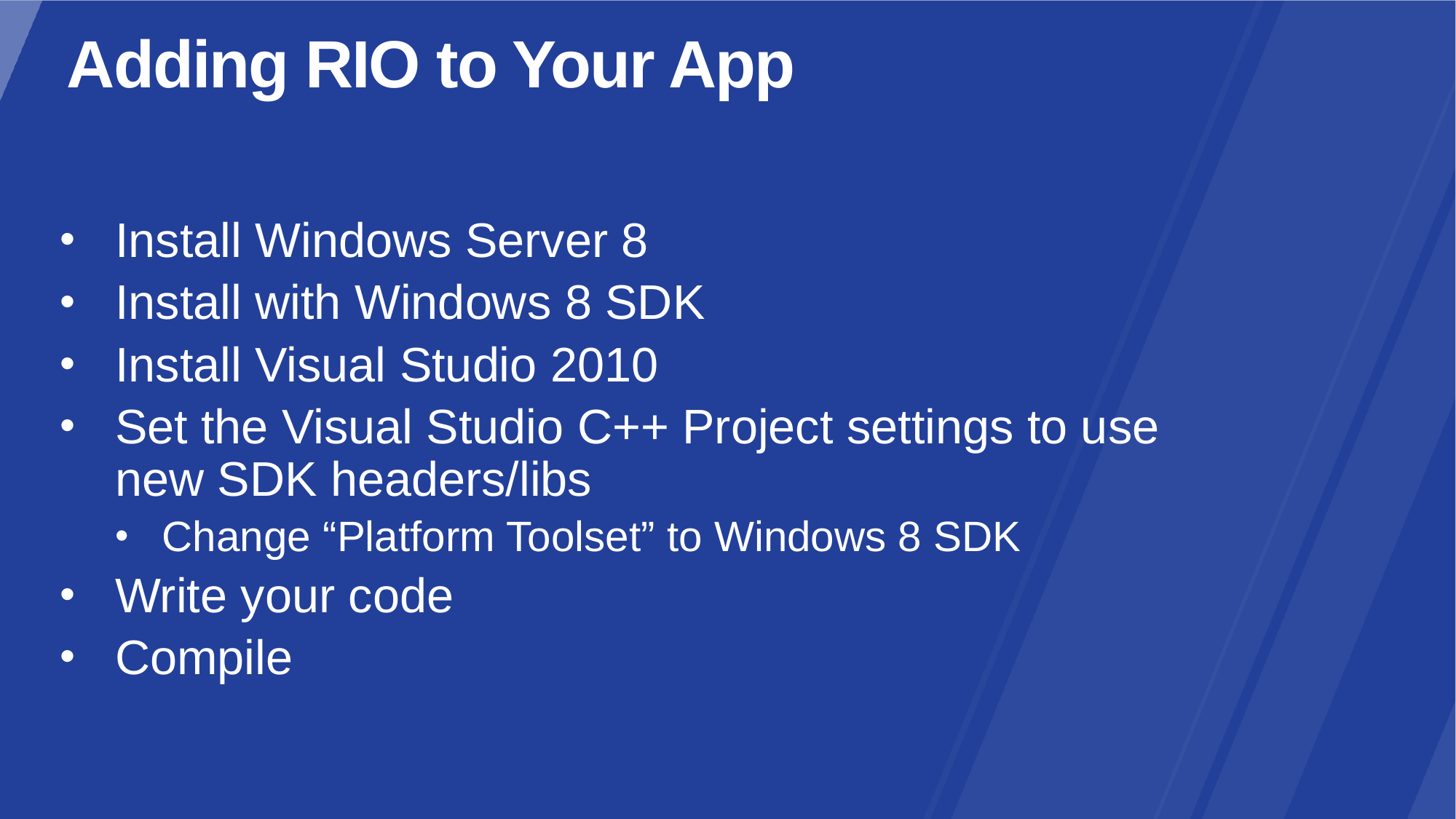

Adding RIO to Your App
Install Windows Server 8
Install with Windows 8 SDK
Install Visual Studio 2010
Set the Visual Studio C++ Project settings to use new SDK headers/libs
Change “Platform Toolset” to Windows 8 SDK
Write your code
Compile